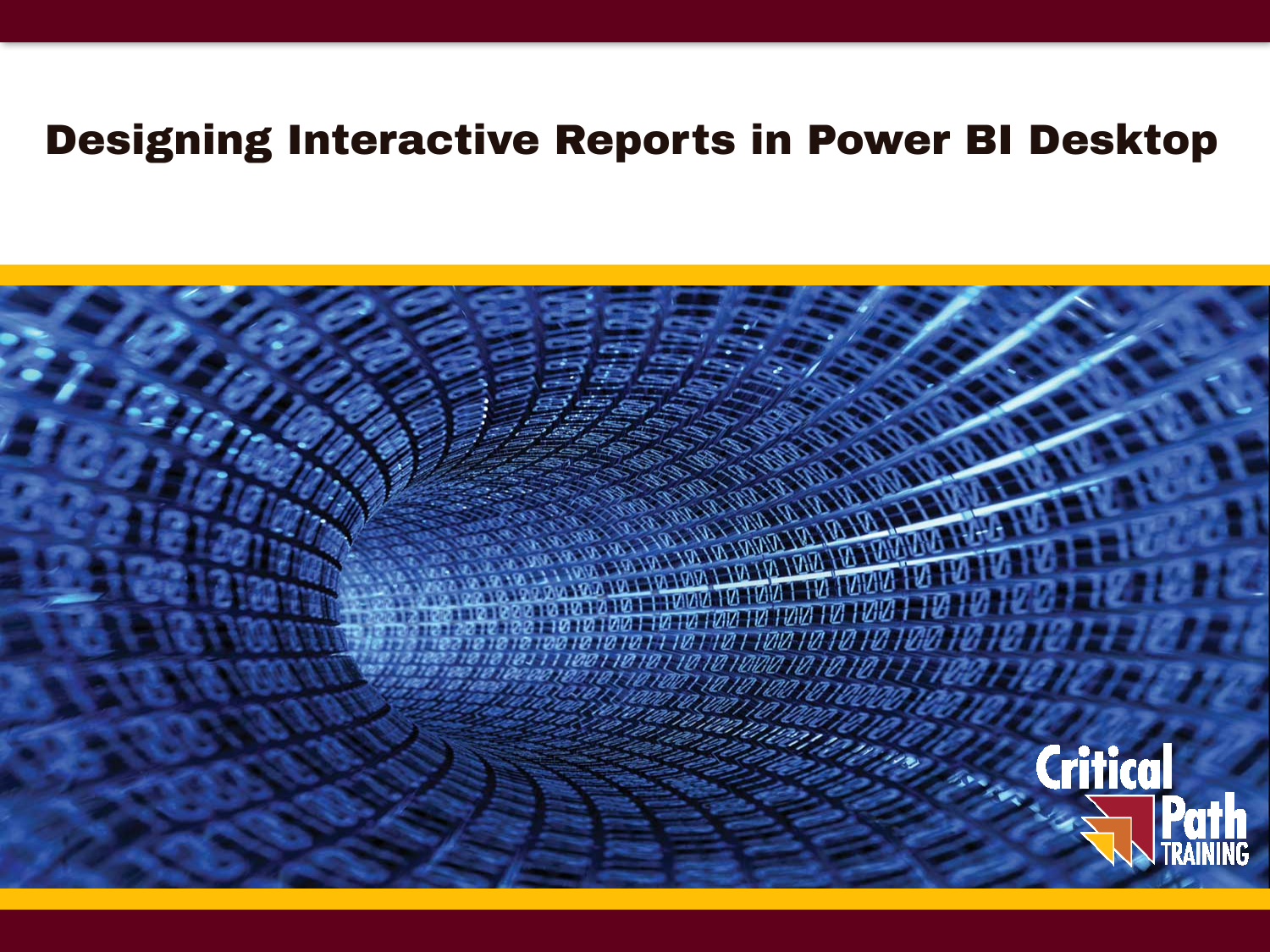

# Designing Interactive Reports in Power BI Desktop